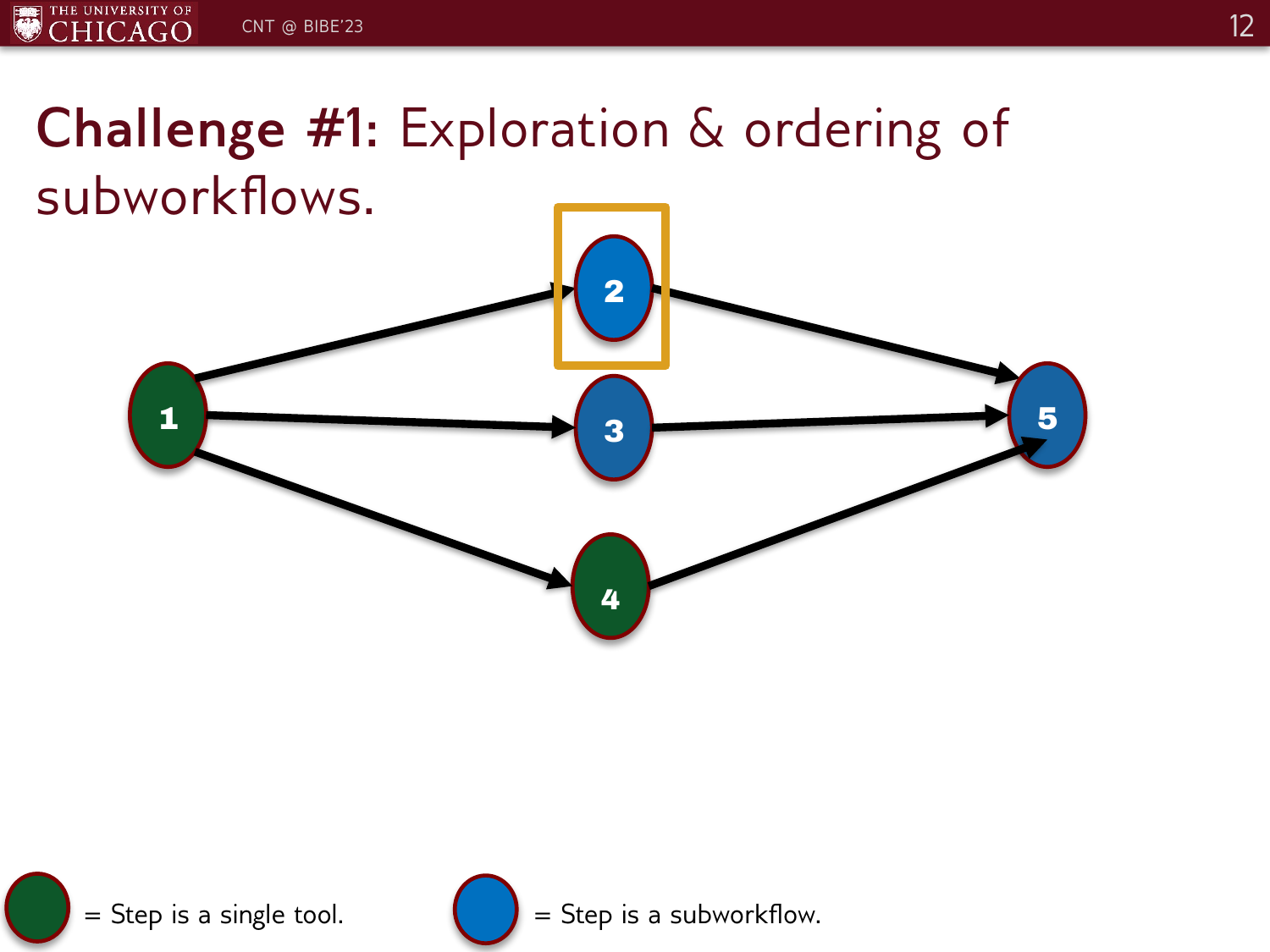

12
CNT @ BIBE’23
# Challenge #1: Exploration & ordering of subworkflows.

2

1

5

3

4

= Step is a single tool.
= Step is a subworkflow.